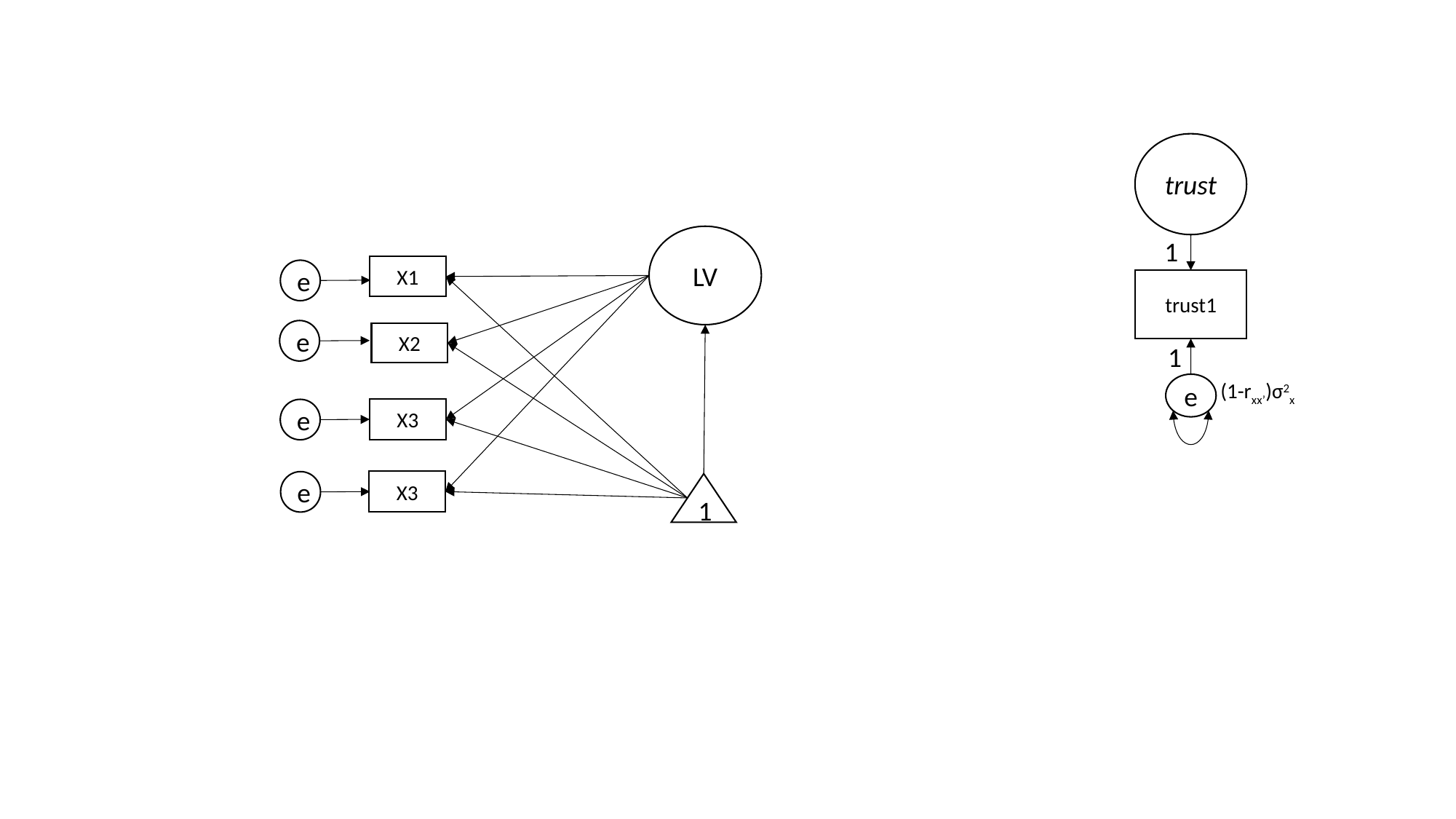

trust
1
trust1
1
(1-rxx’)σ2x
e
LV
X1
e
e
X2
X3
e
X3
e
1